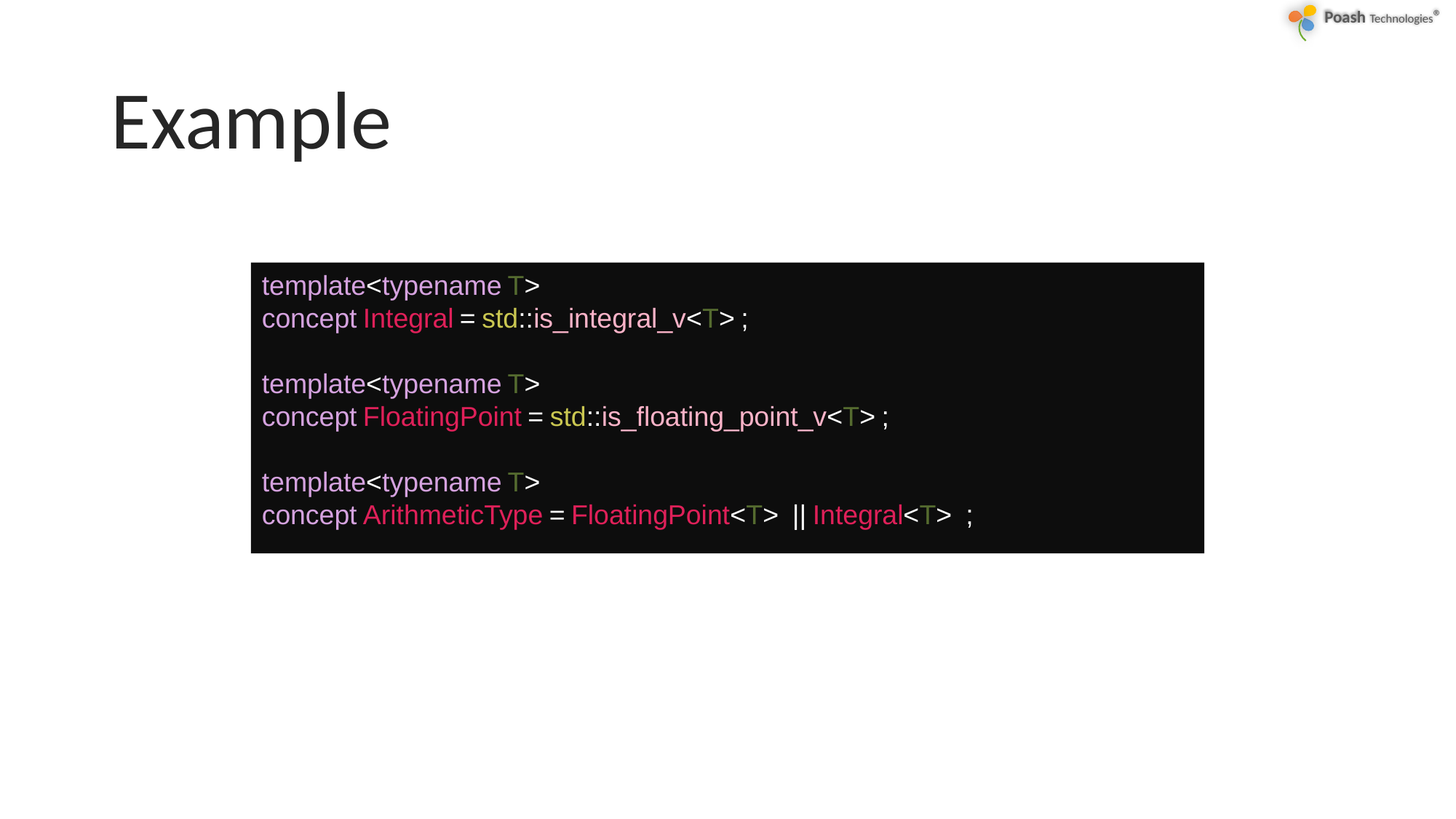

# Example
template<typename T>
concept Integral = std::is_integral_v<T> ;

template<typename T>
concept FloatingPoint = std::is_floating_point_v<T> ;

template<typename T>
concept ArithmeticType = FloatingPoint<T>  || Integral<T>  ;